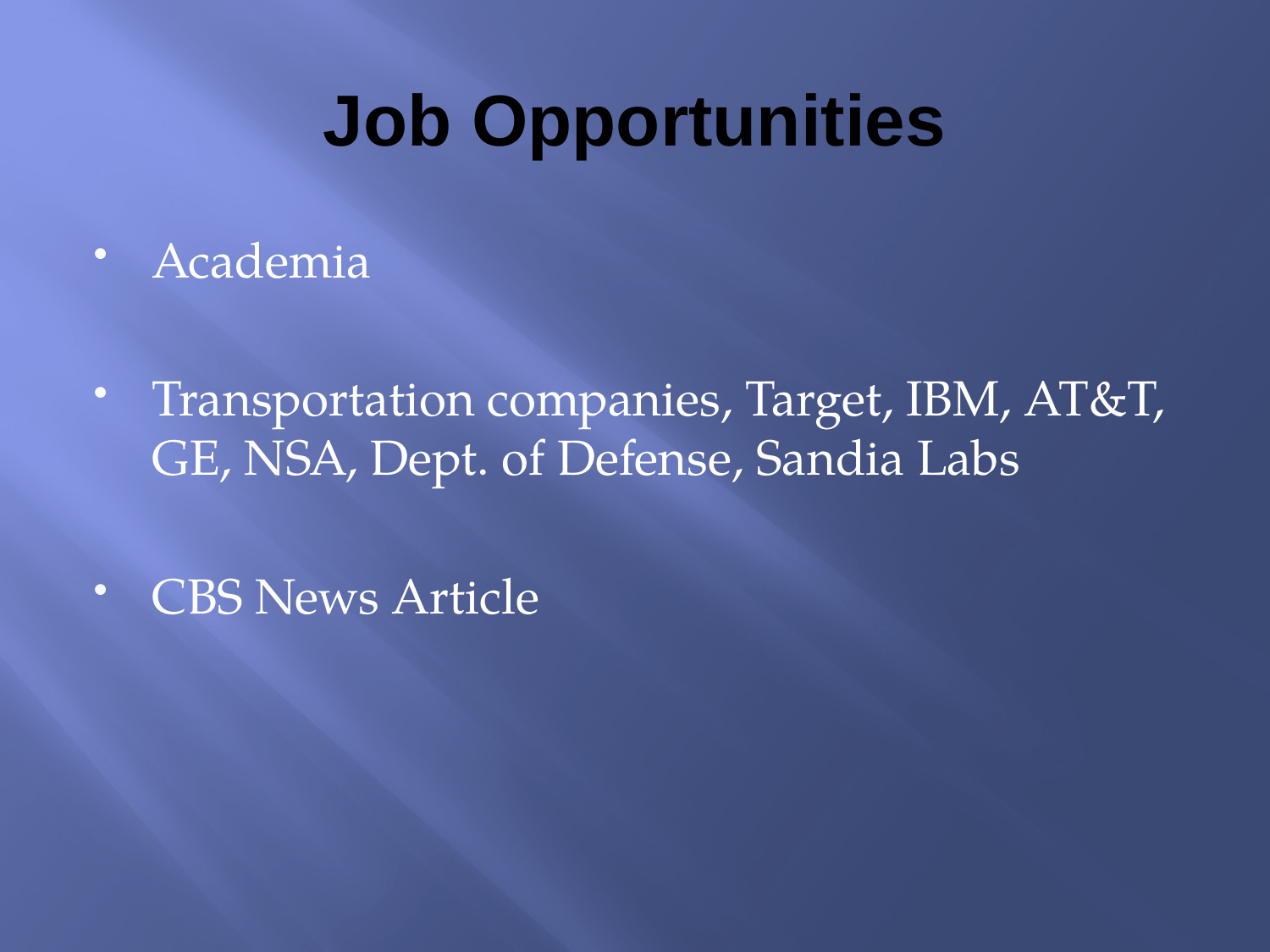

# Job Opportunities
Academia

Transportation companies, Target, IBM, AT&T, GE, NSA, Dept. of Defense, Sandia Labs

CBS News Article